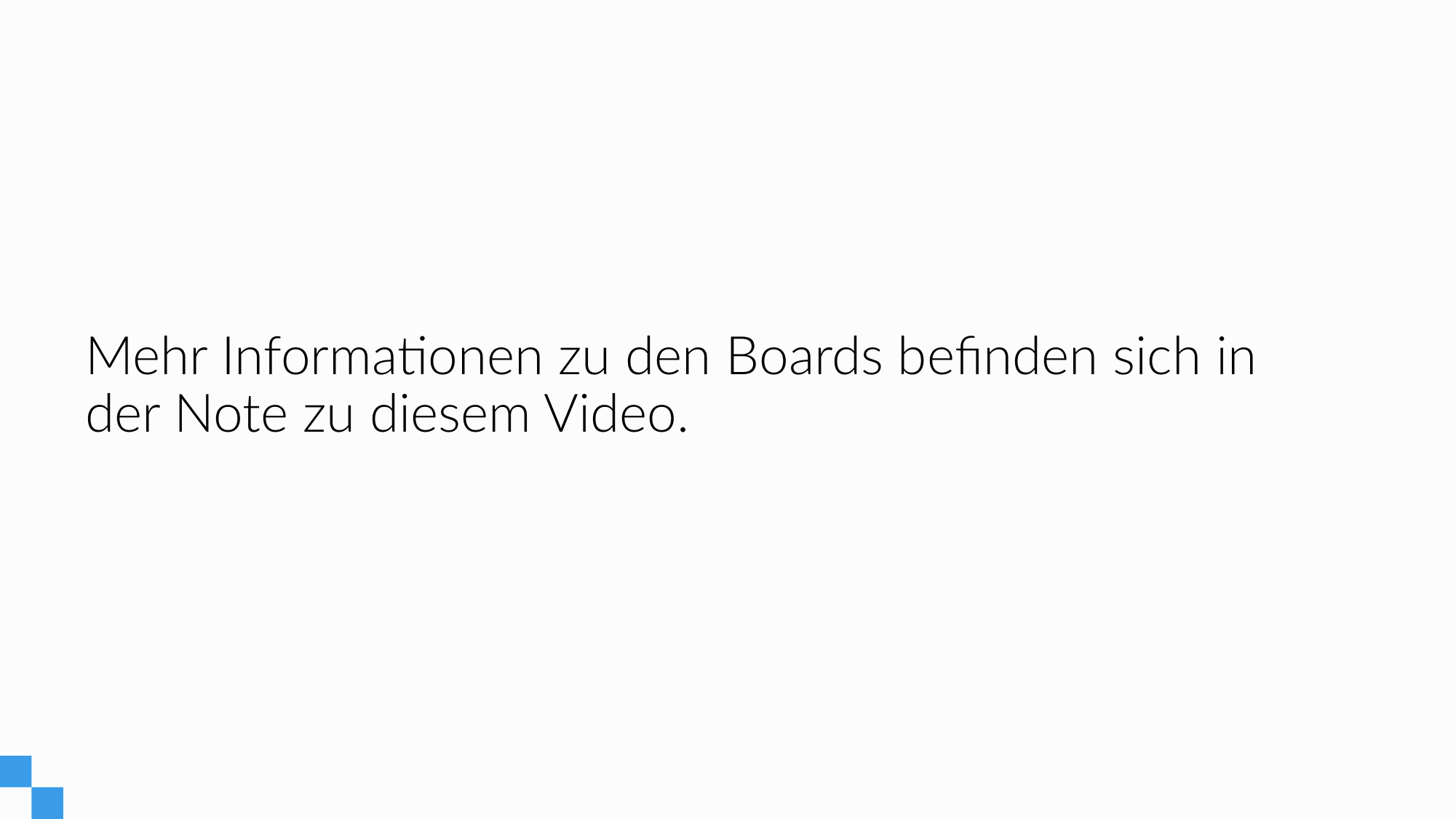

# Mehr Informationen zu den Boards befinden sich in der Note zu diesem Video.